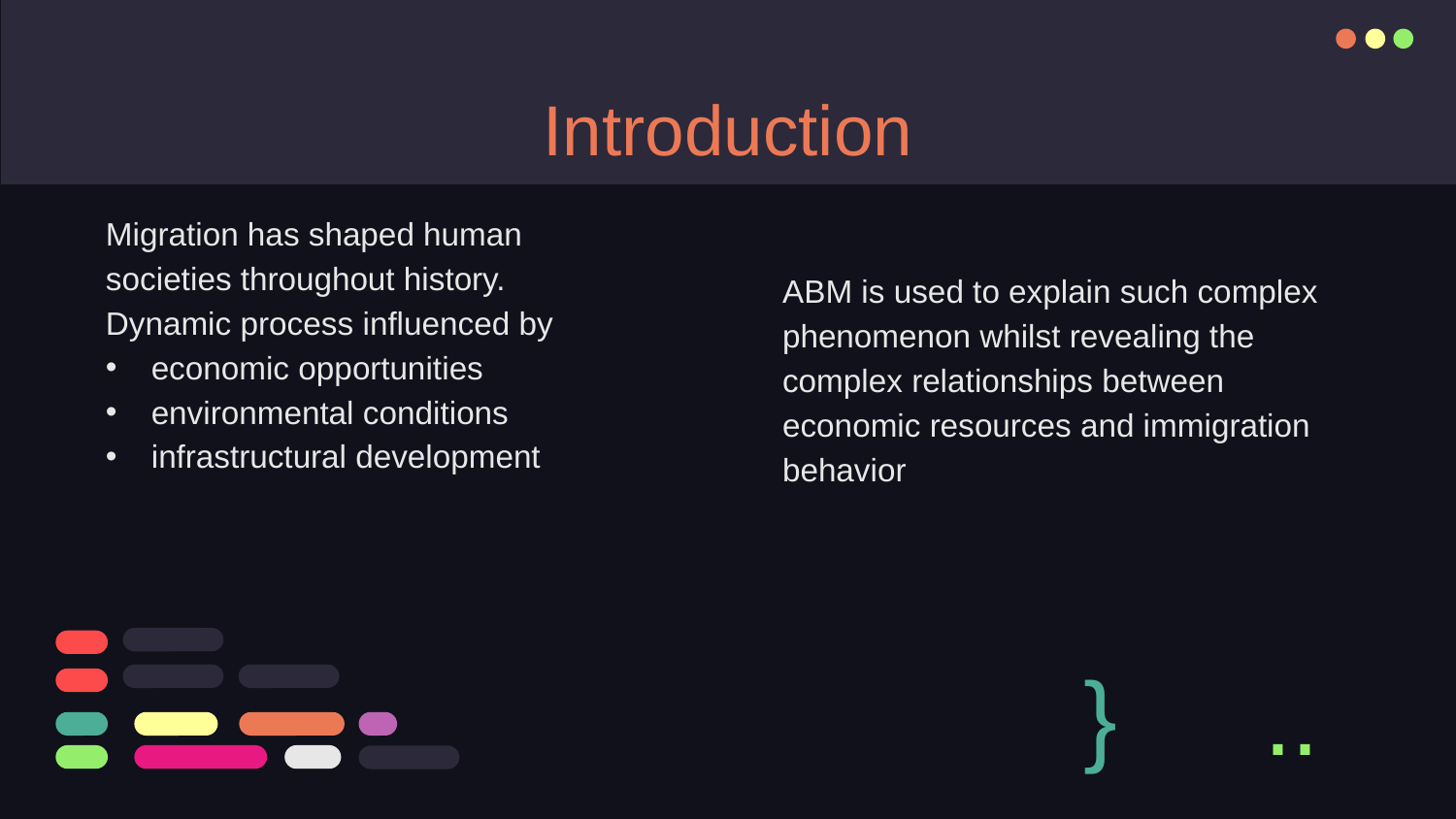

# Introduction
Migration has shaped human societies throughout history.
Dynamic process influenced by
economic opportunities
environmental conditions
infrastructural development
ABM is used to explain such complex phenomenon whilst revealing the complex relationships between economic resources and immigration behavior

}
..